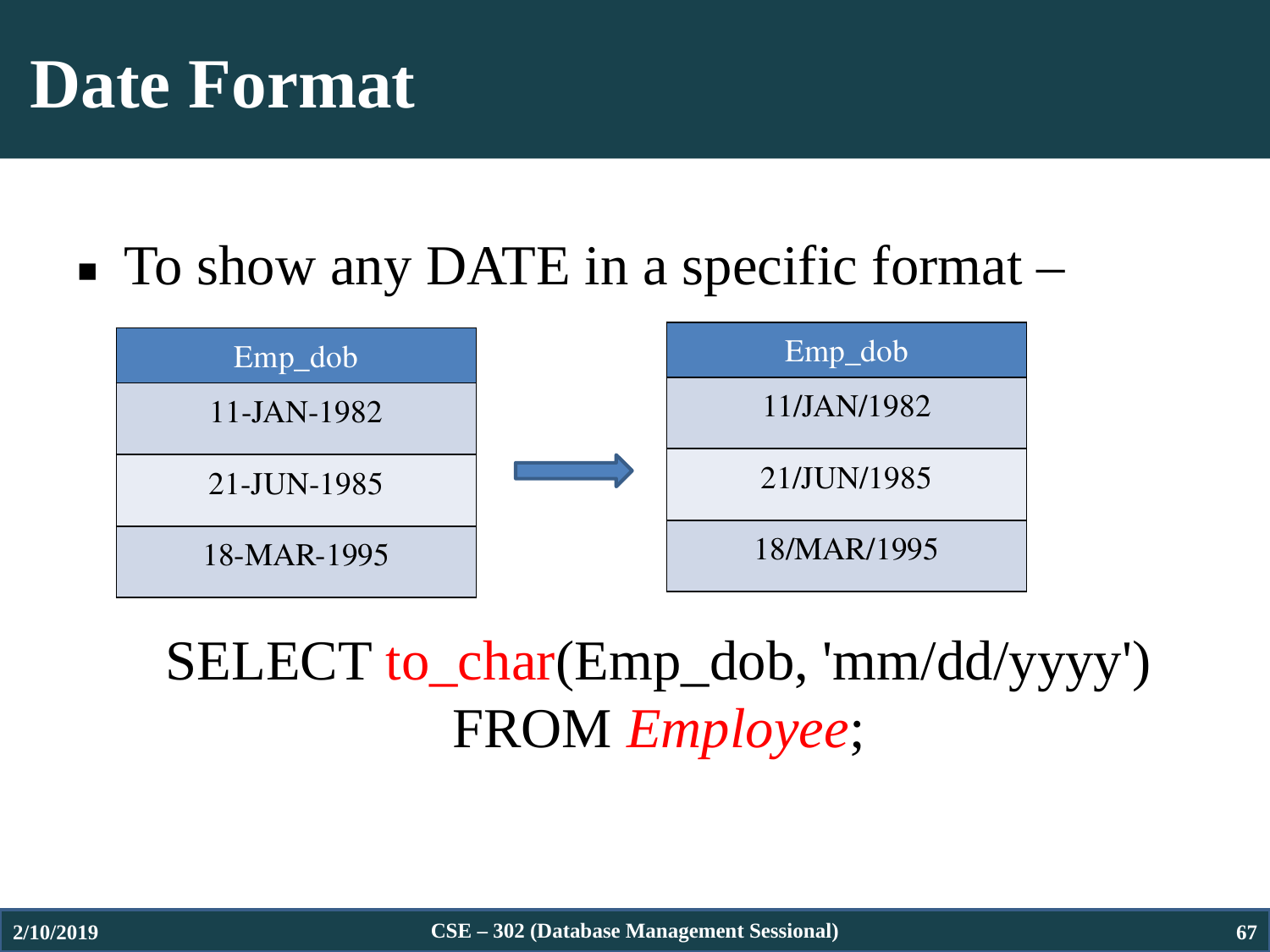

# Date Format
To show any DATE in a specific format –

	SELECT to_char(Emp_dob, 'mm/dd/yyyy') FROM Employee;
| Emp\_dob |
| --- |
| 11/JAN/1982 |
| 21/JUN/1985 |
| 18/MAR/1995 |
| Emp\_dob |
| --- |
| 11-JAN-1982 |
| 21-JUN-1985 |
| 18-MAR-1995 |

2/10/2019
CSE – 302 (Database Management Sessional)
67